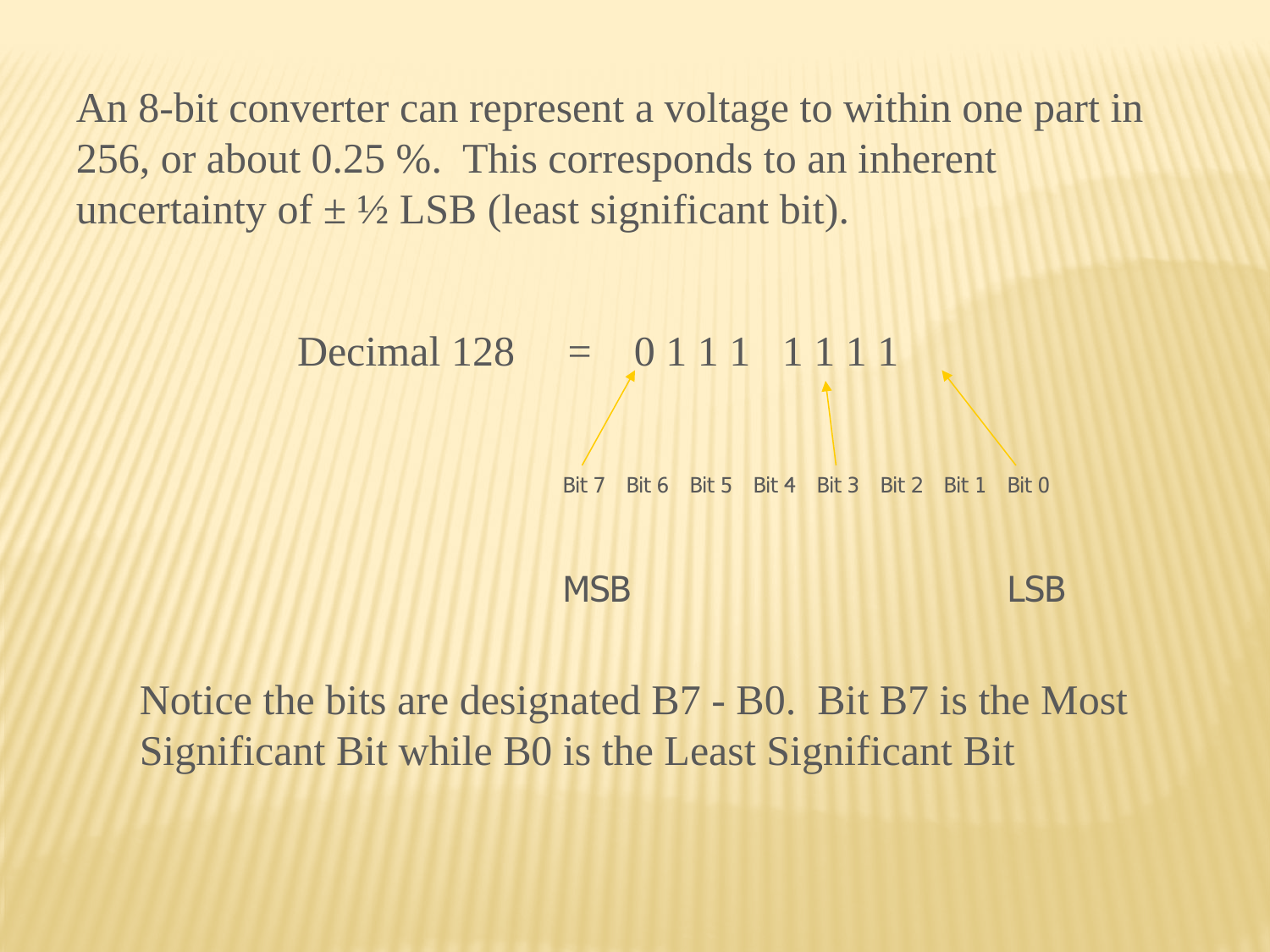

An 8-bit converter can represent a voltage to within one part in 256, or about 0.25 %.  This corresponds to an inherent uncertainty of ± ½ LSB (least significant bit).
Decimal 128     =    0 1 1 1   1 1 1 1

Bit 7
Bit 6
Bit 5
Bit 4
Bit 3
Bit 2
Bit 1
Bit 0
MSB
LSB
Notice the bits are designated B7 - B0.  Bit B7 is the Most Significant Bit while B0 is the Least Significant Bit